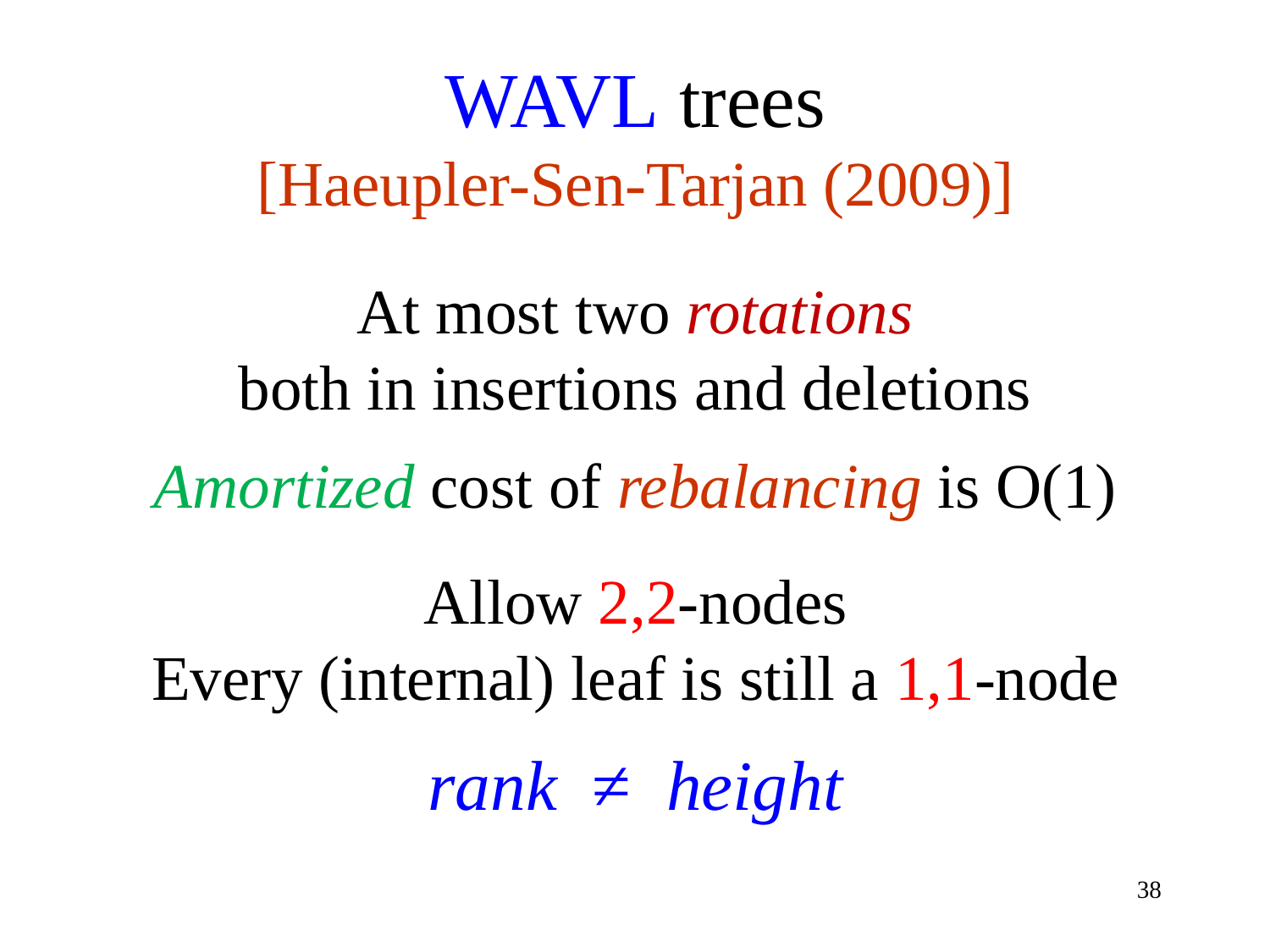

WAVL trees
[Haeupler-Sen-Tarjan (2009)]
At most two rotations
both in insertions and deletions
Amortized cost of rebalancing is O(1)
Allow 2,2-nodes
Every (internal) leaf is still a 1,1-node
rank  ≠  height
38